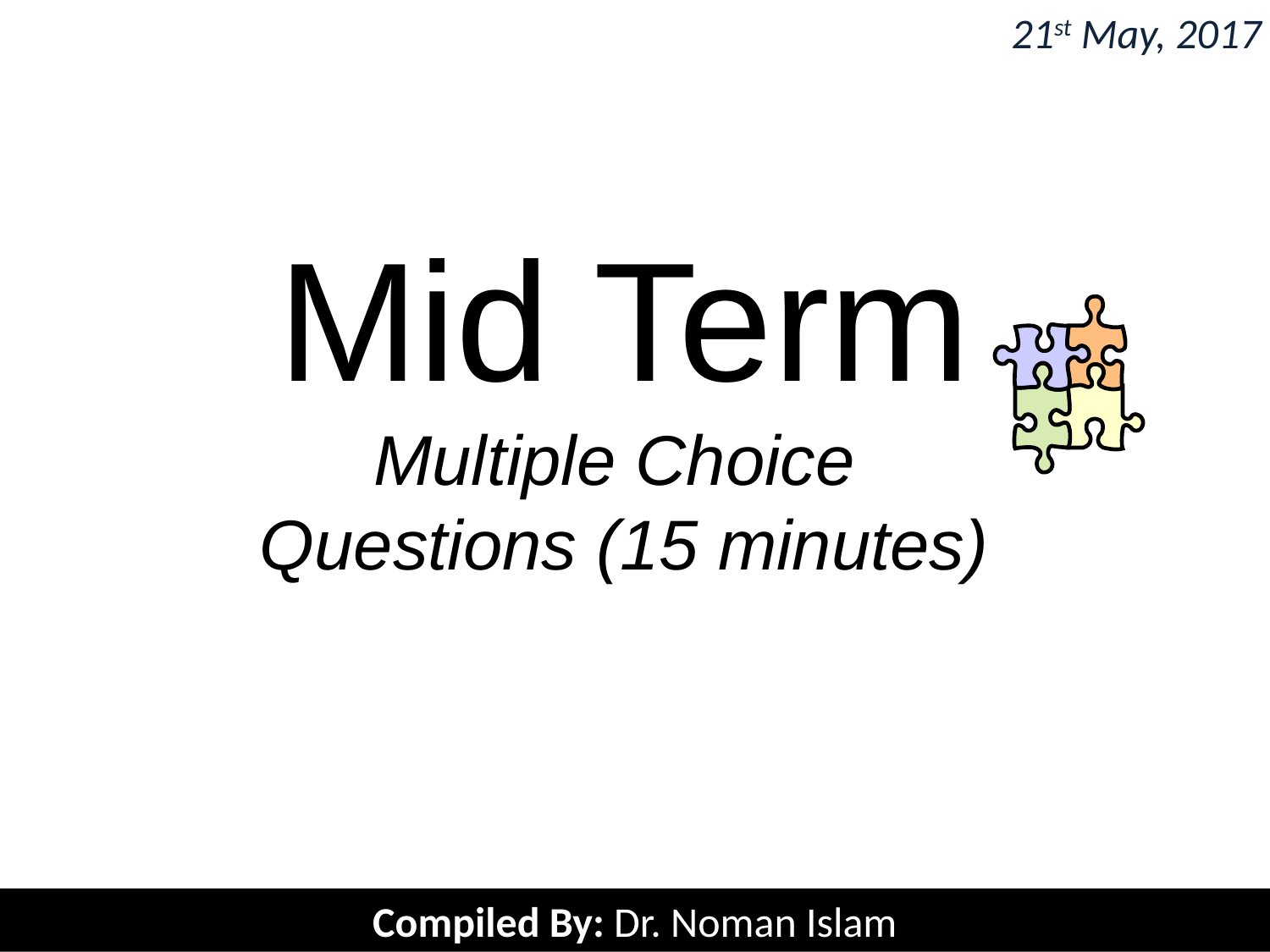

21st May, 2017
# Mid Term Multiple Choice Questions (15 minutes)

Compiled By: Dr. Noman Islam